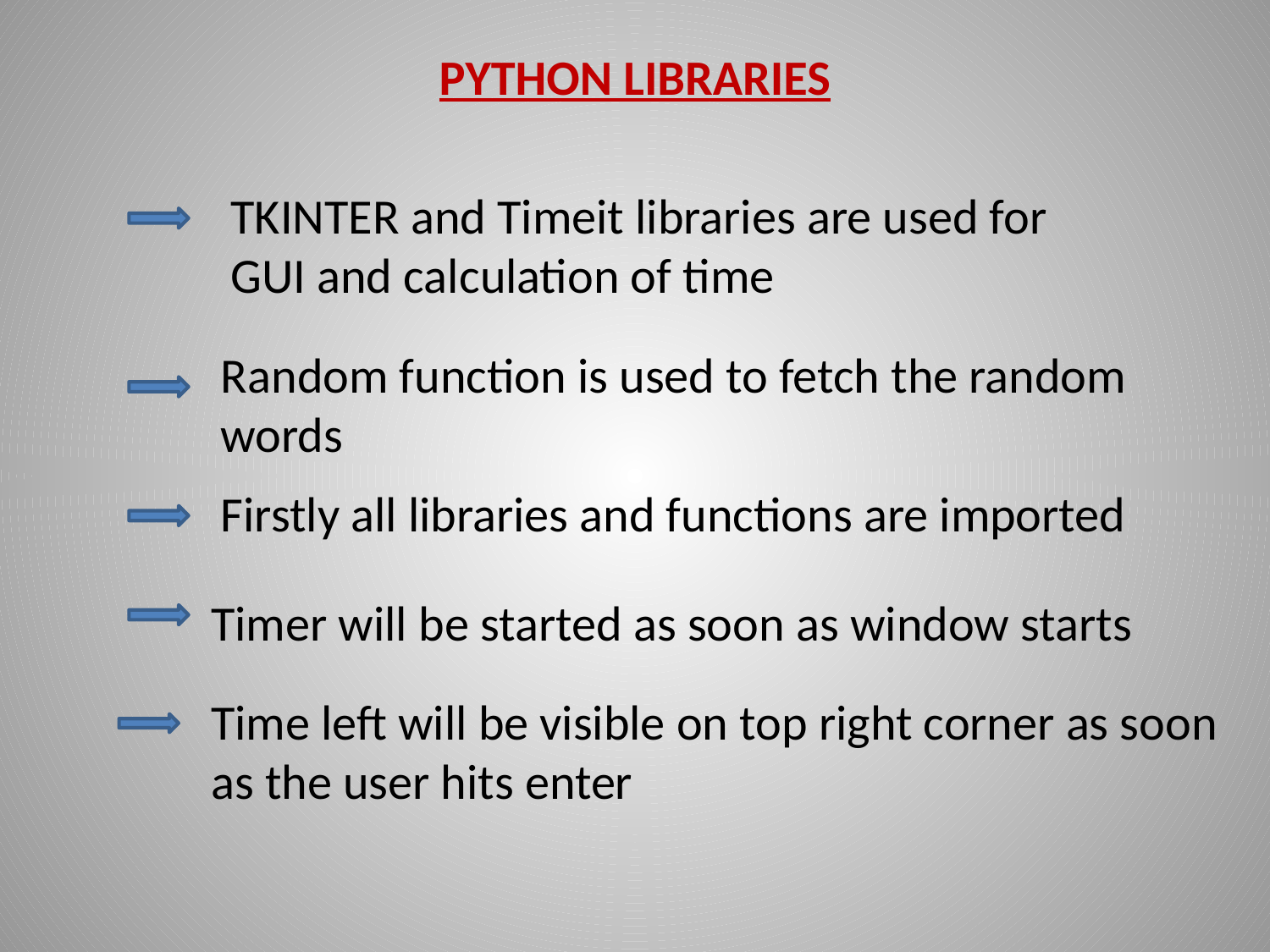

PYTHON LIBRARIES
TKINTER and Timeit libraries are used for GUI and calculation of time

Random function is used to fetch the random words

Firstly all libraries and functions are imported

Timer will be started as soon as window starts

Time left will be visible on top right corner as soon as the user hits enter